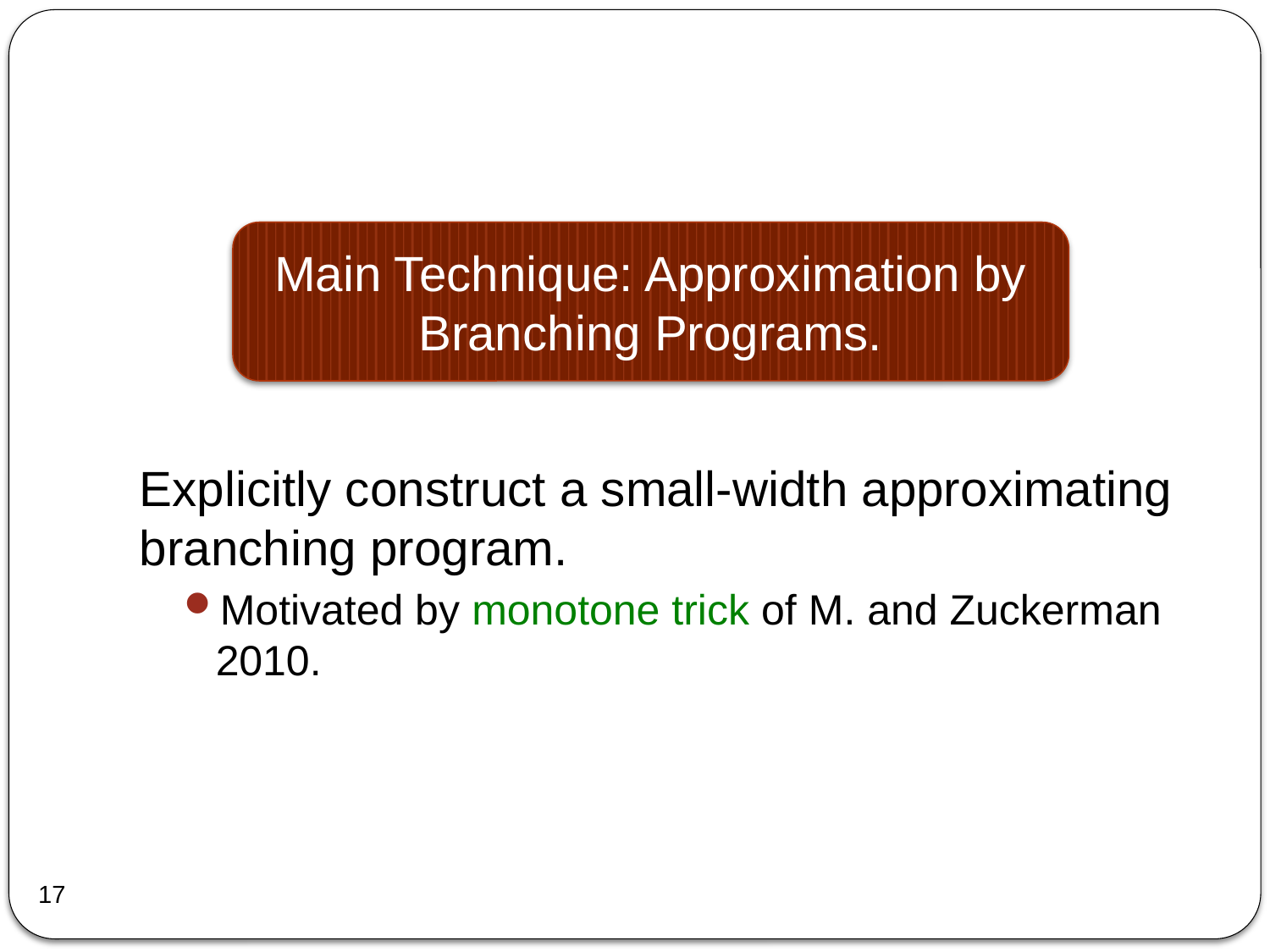

#
Main Technique: Approximation by Branching Programs.

Explicitly construct a small-width approximating branching program.
Motivated by monotone trick of M. and Zuckerman 2010.
17